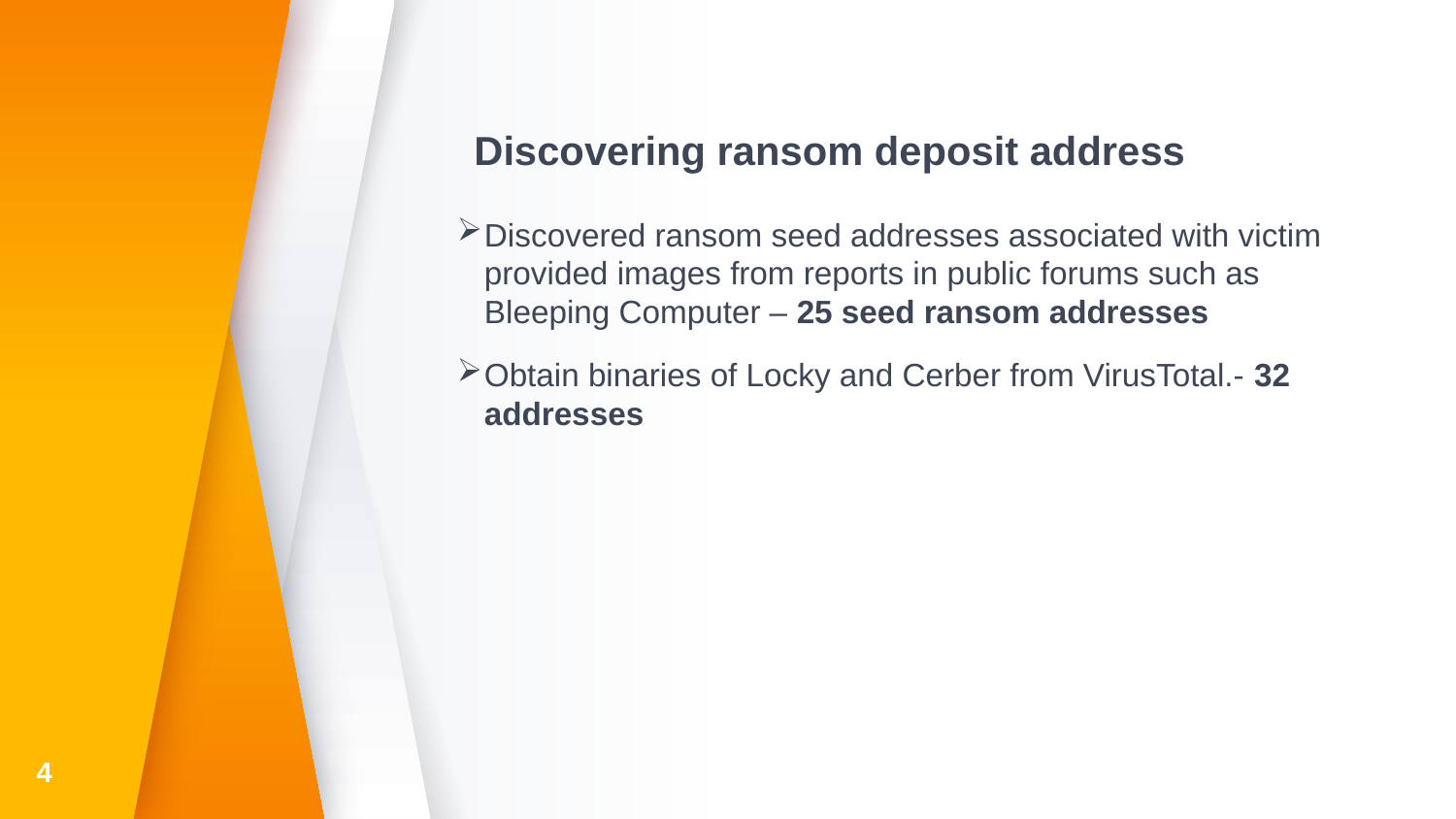

# Discovering ransom deposit address
Discovered ransom seed addresses associated with victim provided images from reports in public forums such as Bleeping Computer – 25 seed ransom addresses
Obtain binaries of Locky and Cerber from VirusTotal.- 32 addresses

4